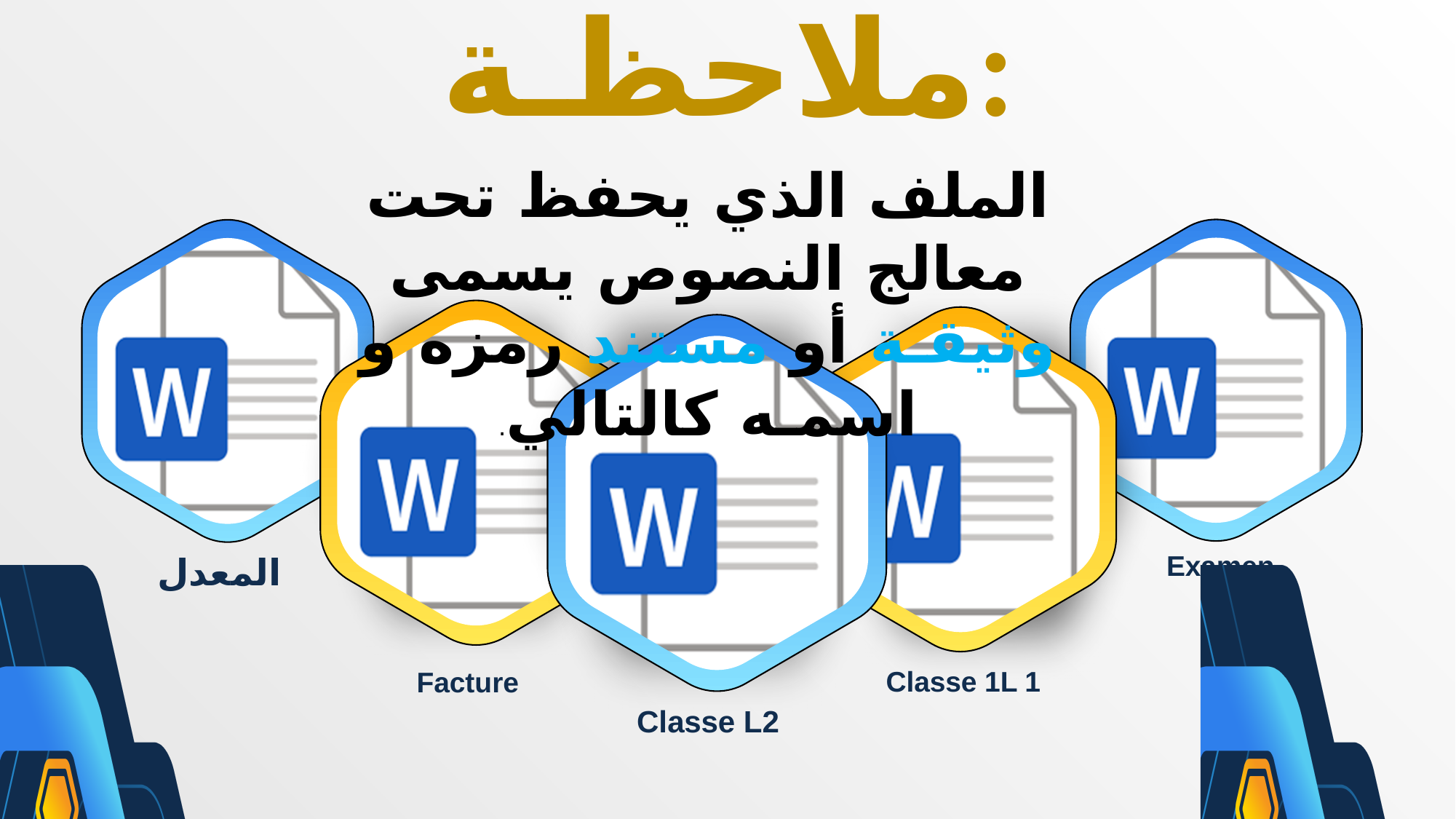

ملاحظـة:
الملف الذي يحفظ تحت معالج النصوص يسمى وثيقـة أو مستند رمزه و اسمـه كالتالي.

Examen
المعدل

Classe 1L 1
Facture
Classe L2